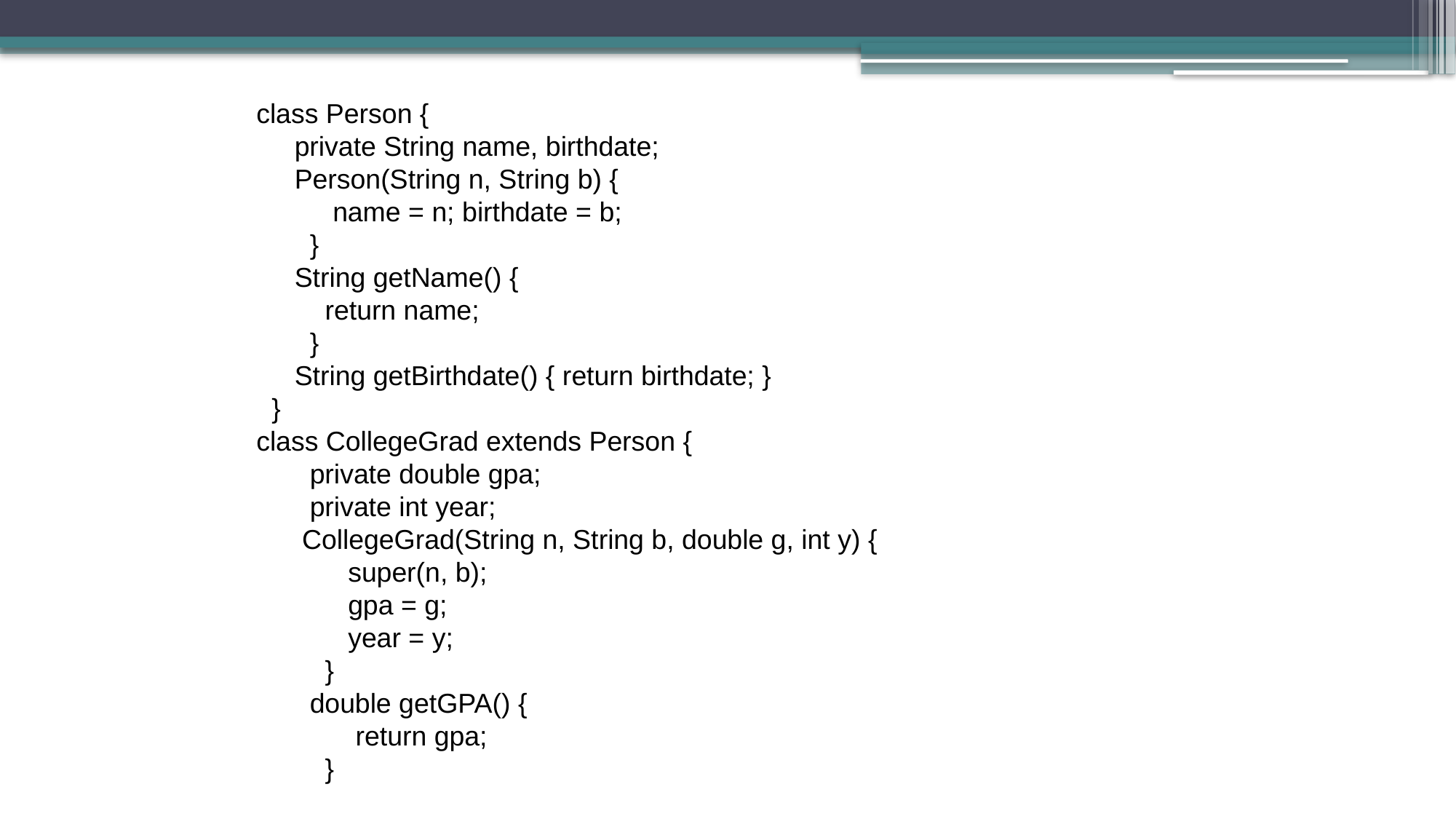

class Person {
     private String name, birthdate;
     Person(String n, String b) {
          name = n; birthdate = b;
       }
     String getName() {
         return name;
       }
     String getBirthdate() { return birthdate; }
  }
class CollegeGrad extends Person {
       private double gpa;
       private int year;
      CollegeGrad(String n, String b, double g, int y) {
            super(n, b);
            gpa = g;
            year = y;
         }
       double getGPA() {
             return gpa;
         }